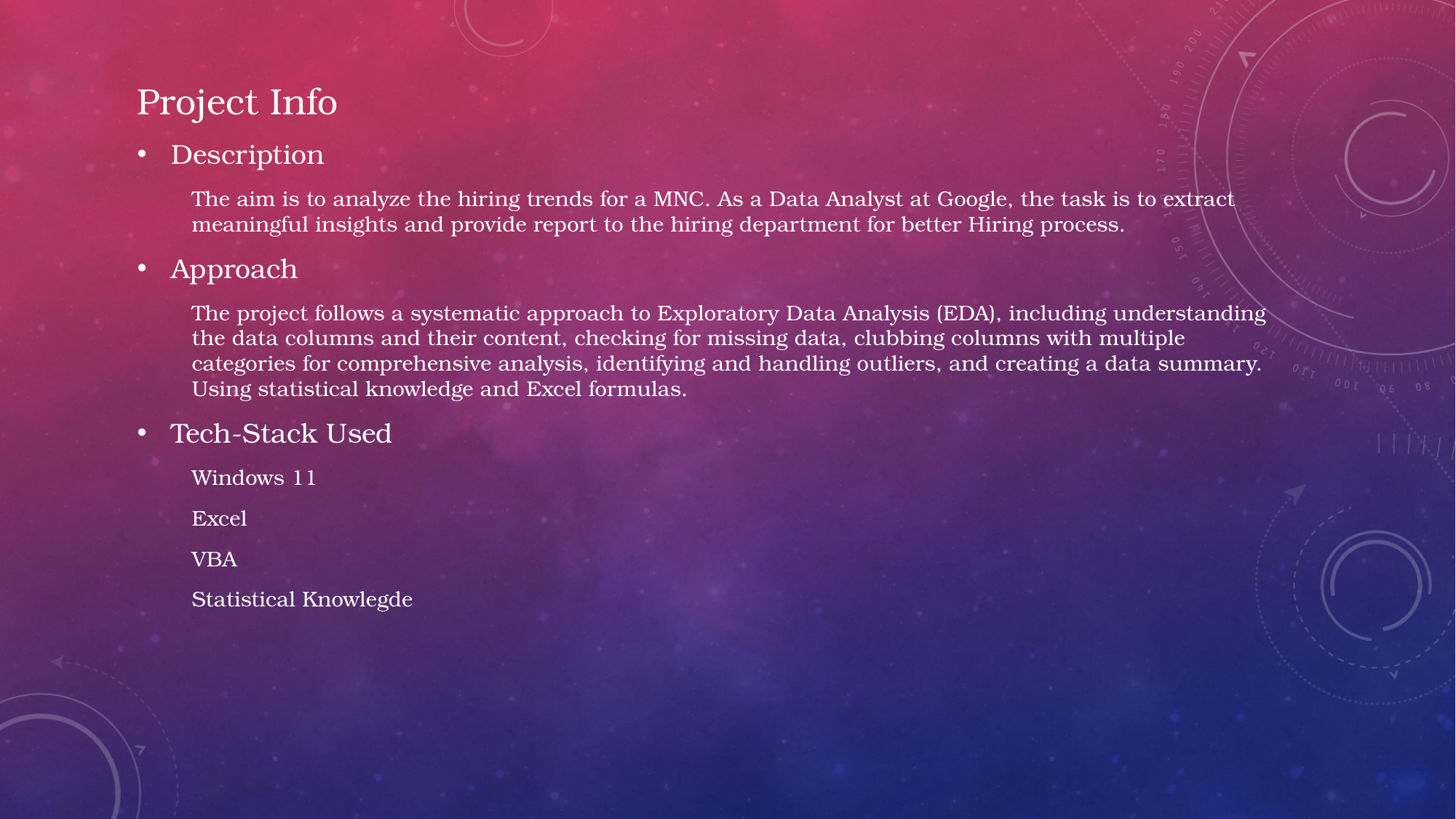

Project Info
Description
The aim is to analyze the hiring trends for a MNC. As a Data Analyst at Google, the task is to extract meaningful insights and provide report to the hiring department for better Hiring process.
Approach
The project follows a systematic approach to Exploratory Data Analysis (EDA), including understanding the data columns and their content, checking for missing data, clubbing columns with multiple categories for comprehensive analysis, identifying and handling outliers, and creating a data summary. Using statistical knowledge and Excel formulas.
Tech-Stack Used
Windows 11
Excel
VBA
Statistical Knowlegde